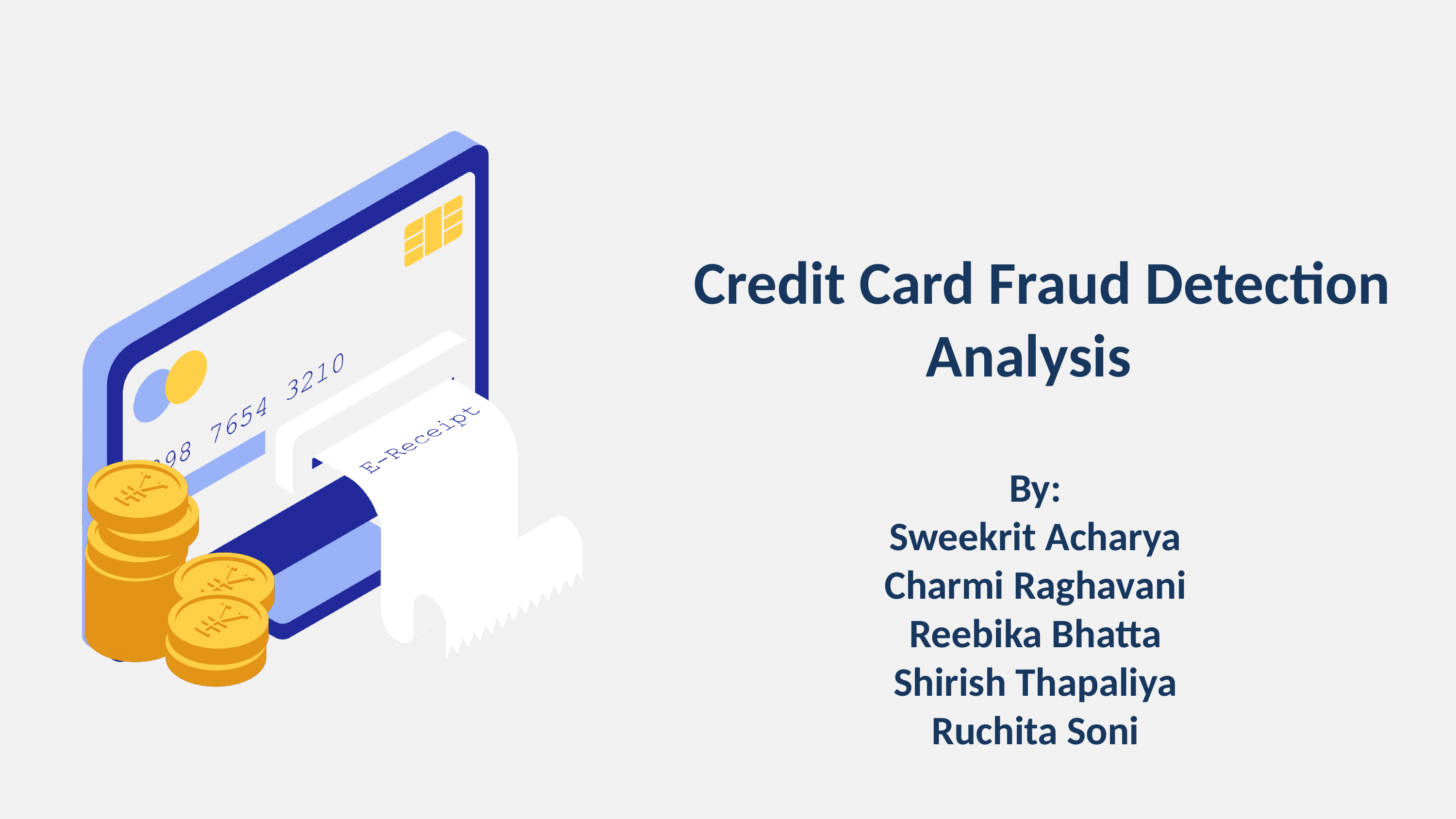

Credit Card Fraud Detection Analysis

By:
Sweekrit Acharya
Charmi Raghavani
Reebika Bhatta
Shirish Thapaliya
Ruchita Soni